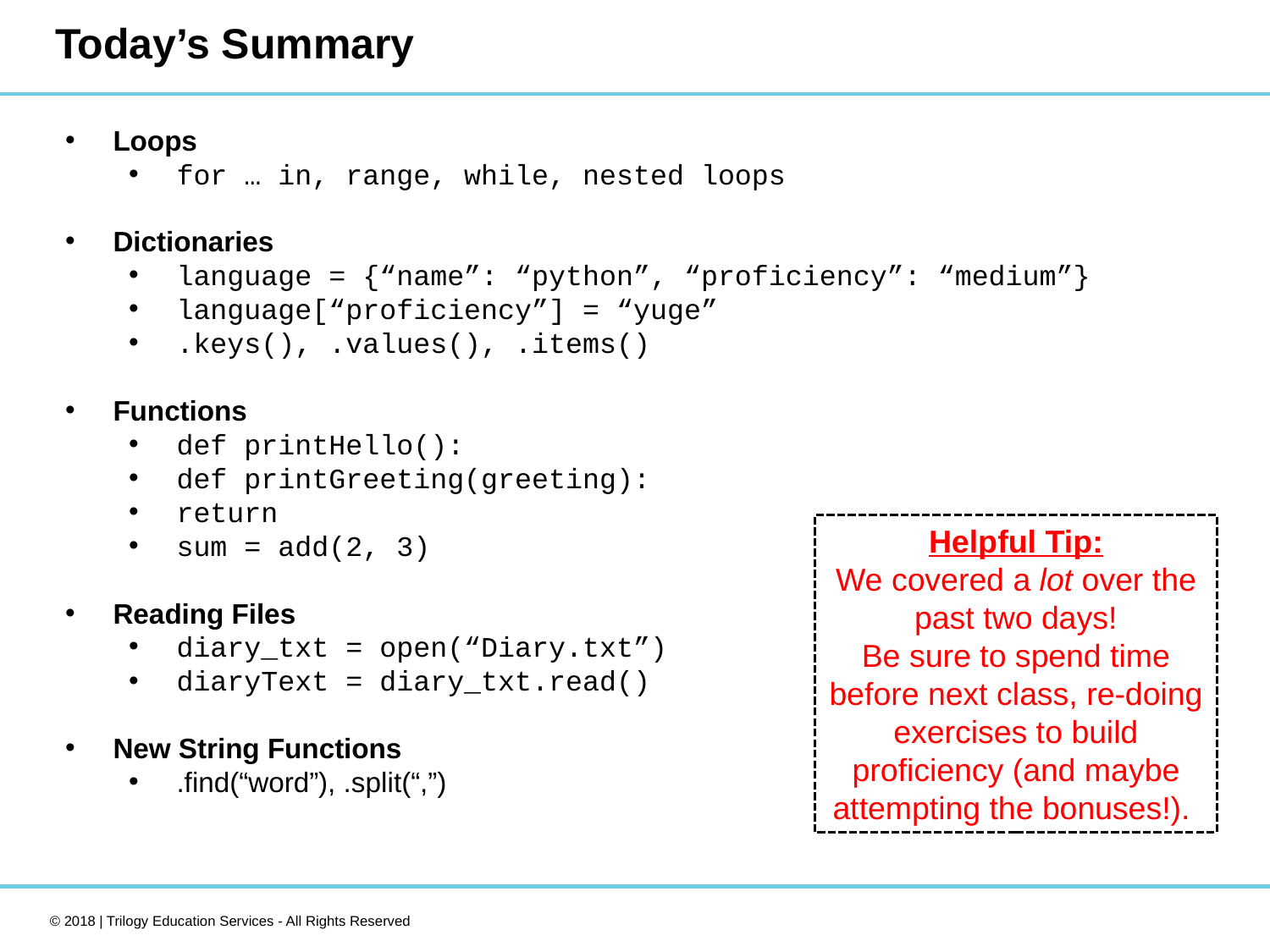

# Today’s Summary
Loops
for … in, range, while, nested loops

Dictionaries
language = {“name”: “python”, “proficiency”: “medium”}
language[“proficiency”] = “yuge”
.keys(), .values(), .items()

Functions
def printHello():
def printGreeting(greeting):
return
sum = add(2, 3)

Reading Files
diary_txt = open(“Diary.txt”)
diaryText = diary_txt.read()

New String Functions
.find(“word”), .split(“,”)

Helpful Tip:
We covered a lot over the past two days!
Be sure to spend time before next class, re-doing exercises to build proficiency (and maybe attempting the bonuses!).